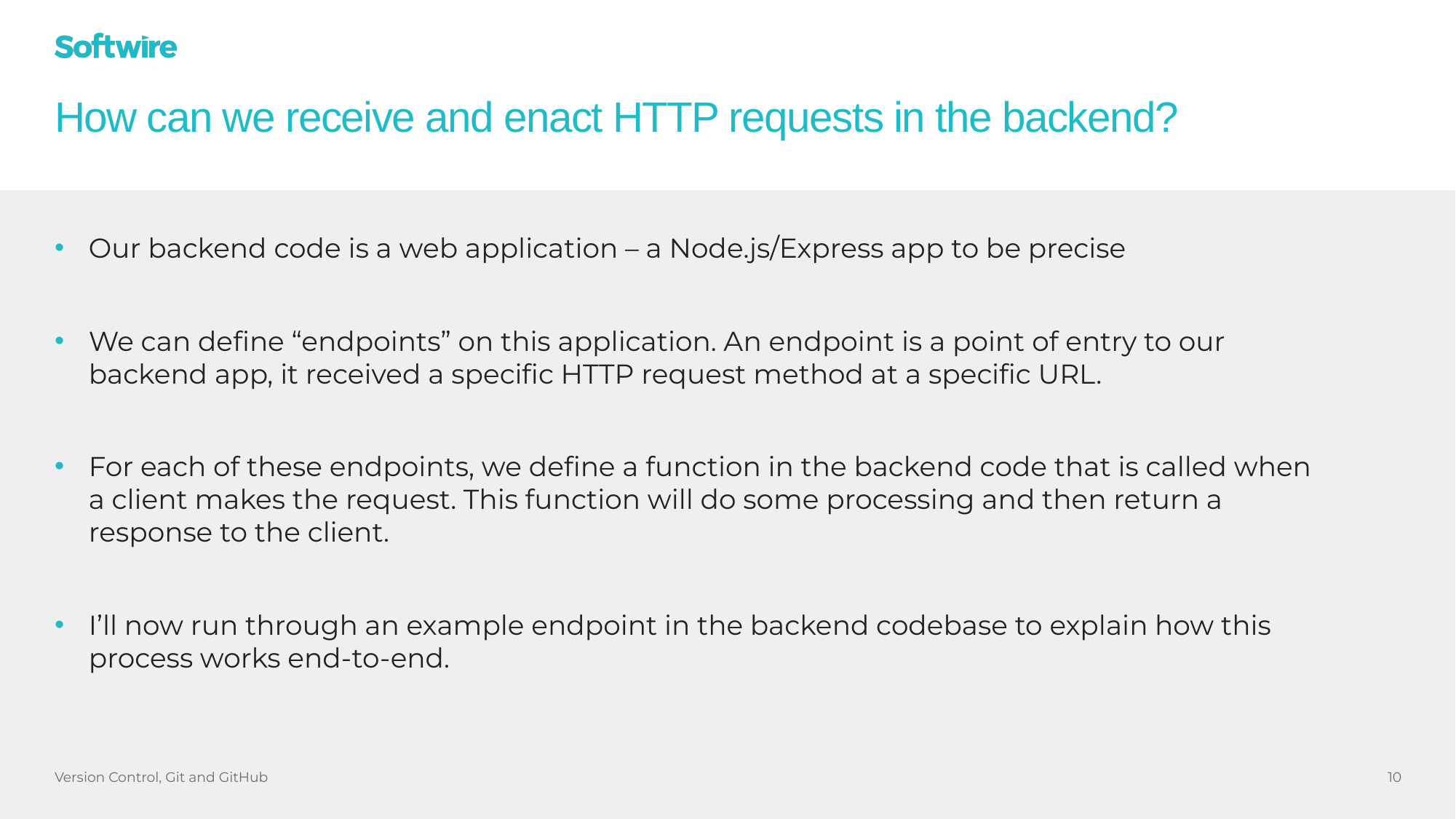

# How can we receive and enact HTTP requests in the backend?
Our backend code is a web application – a Node.js/Express app to be precise

We can define “endpoints” on this application. An endpoint is a point of entry to our backend app, it received a specific HTTP request method at a specific URL.

For each of these endpoints, we define a function in the backend code that is called when a client makes the request. This function will do some processing and then return a response to the client.

I’ll now run through an example endpoint in the backend codebase to explain how this process works end-to-end.

Version Control, Git and GitHub
10